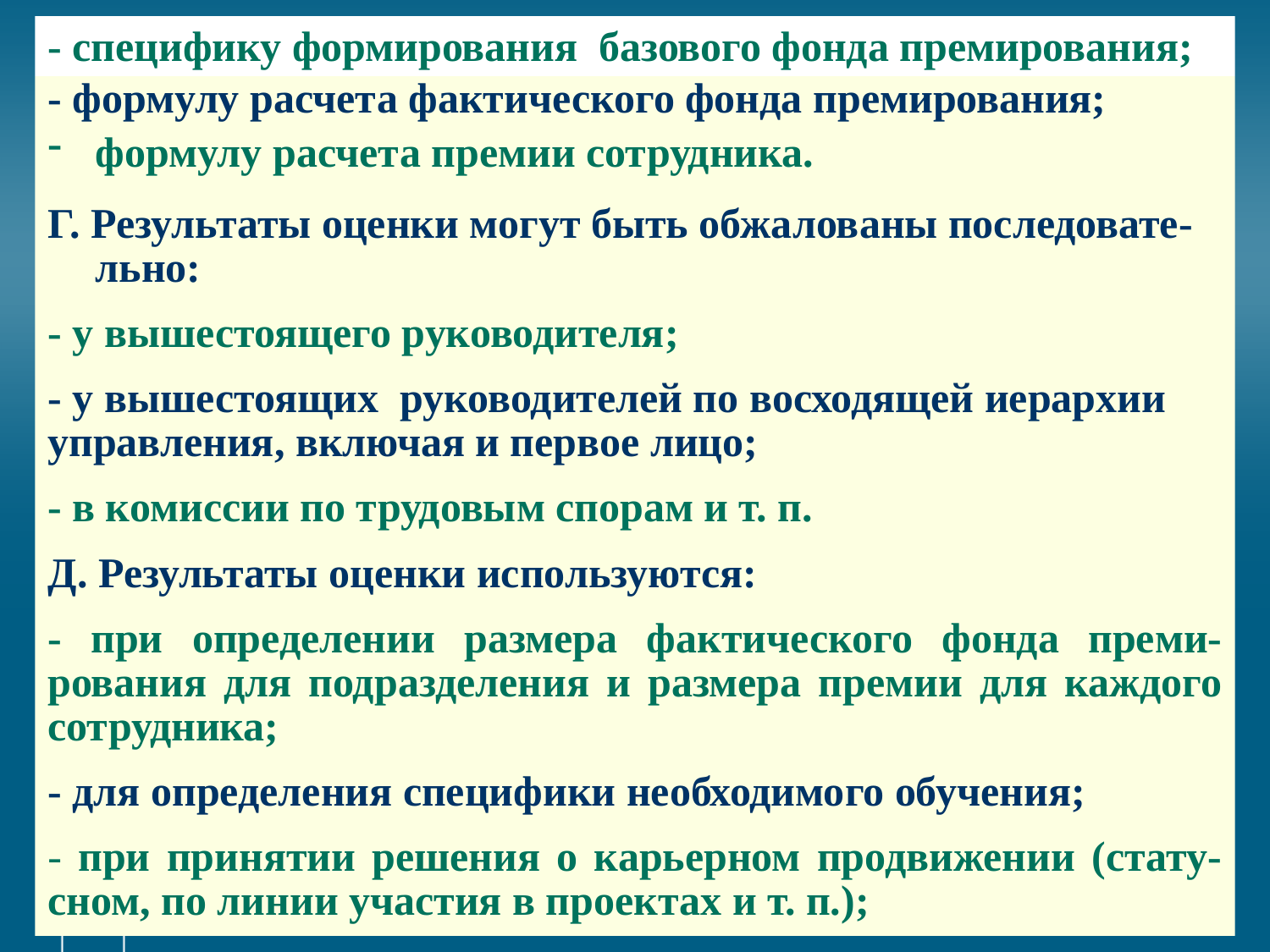

# - специфику формирования  базового фонда премирования;
- формулу расчета фактического фонда премирования;
формулу расчета премии сотрудника.
Г. Результаты оценки могут быть обжалованы последовате-льно:
- у вышестоящего руководителя;
- у вышестоящих  руководителей по восходящей иерархии управления, включая и первое лицо;
- в комиссии по трудовым спорам и т. п.
Д. Результаты оценки используются:
- при определении размера фактического фонда преми-рования для подразделения и размера премии для каждого сотрудника;
- для определения специфики необходимого обучения;
- при принятии решения о карьерном продвижении (стату-сном, по линии участия в проектах и т. п.);